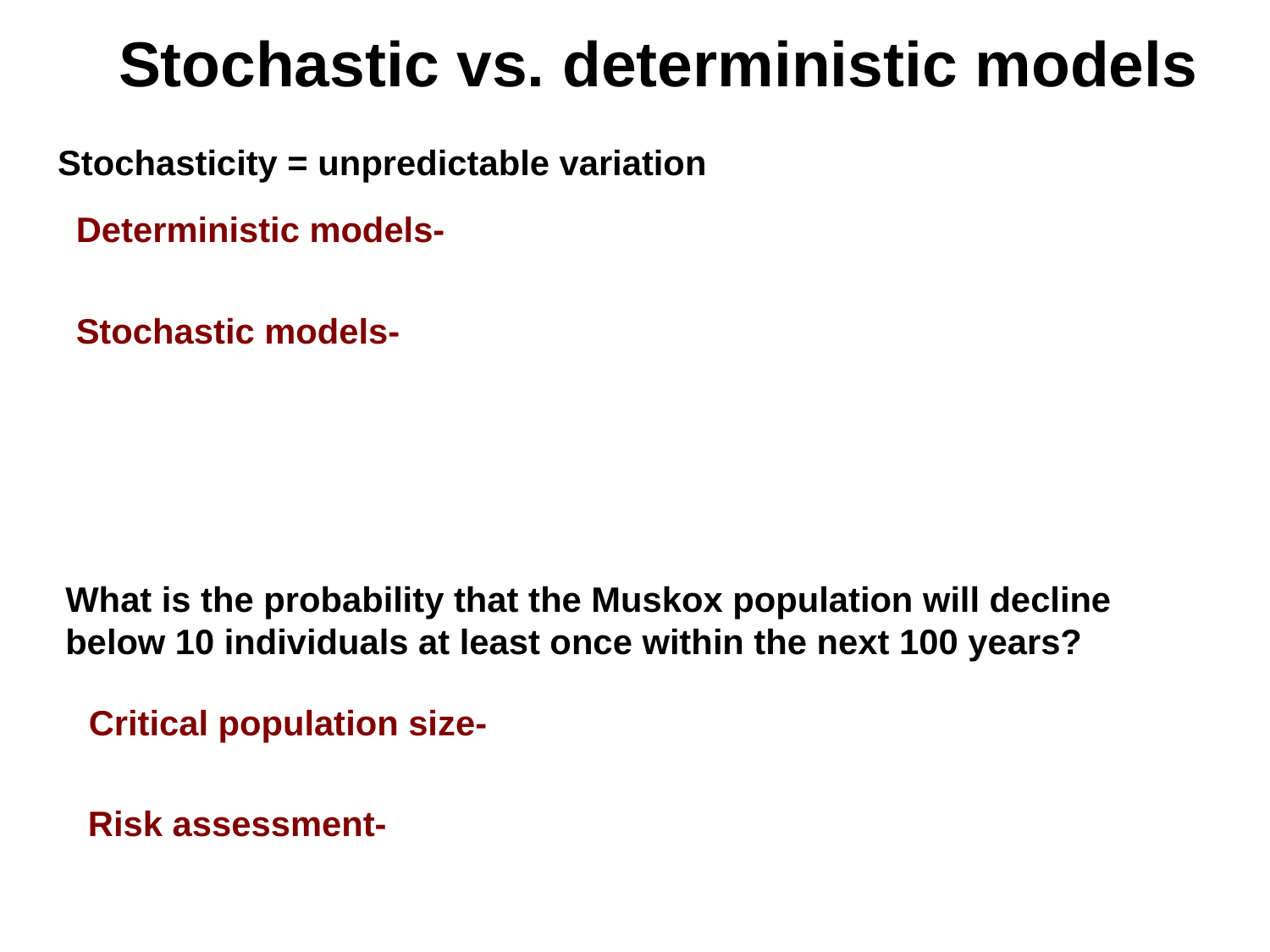

Stochastic vs. deterministic models
Stochasticity = unpredictable variation
Deterministic models-

Stochastic models-

What is the probability that the Muskox population will decline below 10 individuals at least once within the next 100 years?
Critical population size-
Risk assessment-